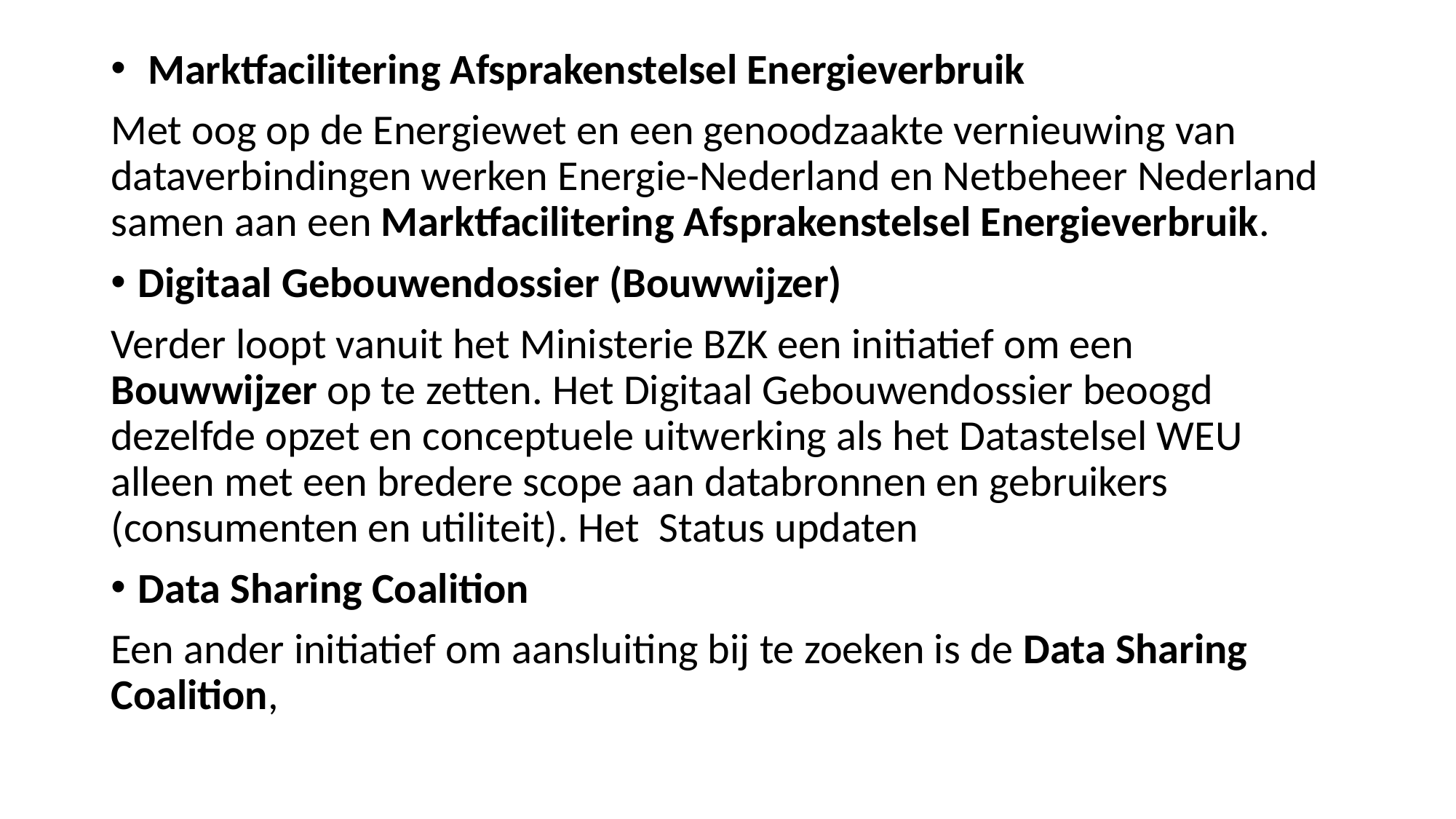

Marktfacilitering Afsprakenstelsel Energieverbruik
Met oog op de Energiewet en een genoodzaakte vernieuwing van dataverbindingen werken Energie-Nederland en Netbeheer Nederland samen aan een Marktfacilitering Afsprakenstelsel Energieverbruik.
Digitaal Gebouwendossier (Bouwwijzer)
Verder loopt vanuit het Ministerie BZK een initiatief om een Bouwwijzer op te zetten. Het Digitaal Gebouwendossier beoogd dezelfde opzet en conceptuele uitwerking als het Datastelsel WEU alleen met een bredere scope aan databronnen en gebruikers (consumenten en utiliteit). Het  Status updaten
Data Sharing Coalition
Een ander initiatief om aansluiting bij te zoeken is de Data Sharing Coalition,